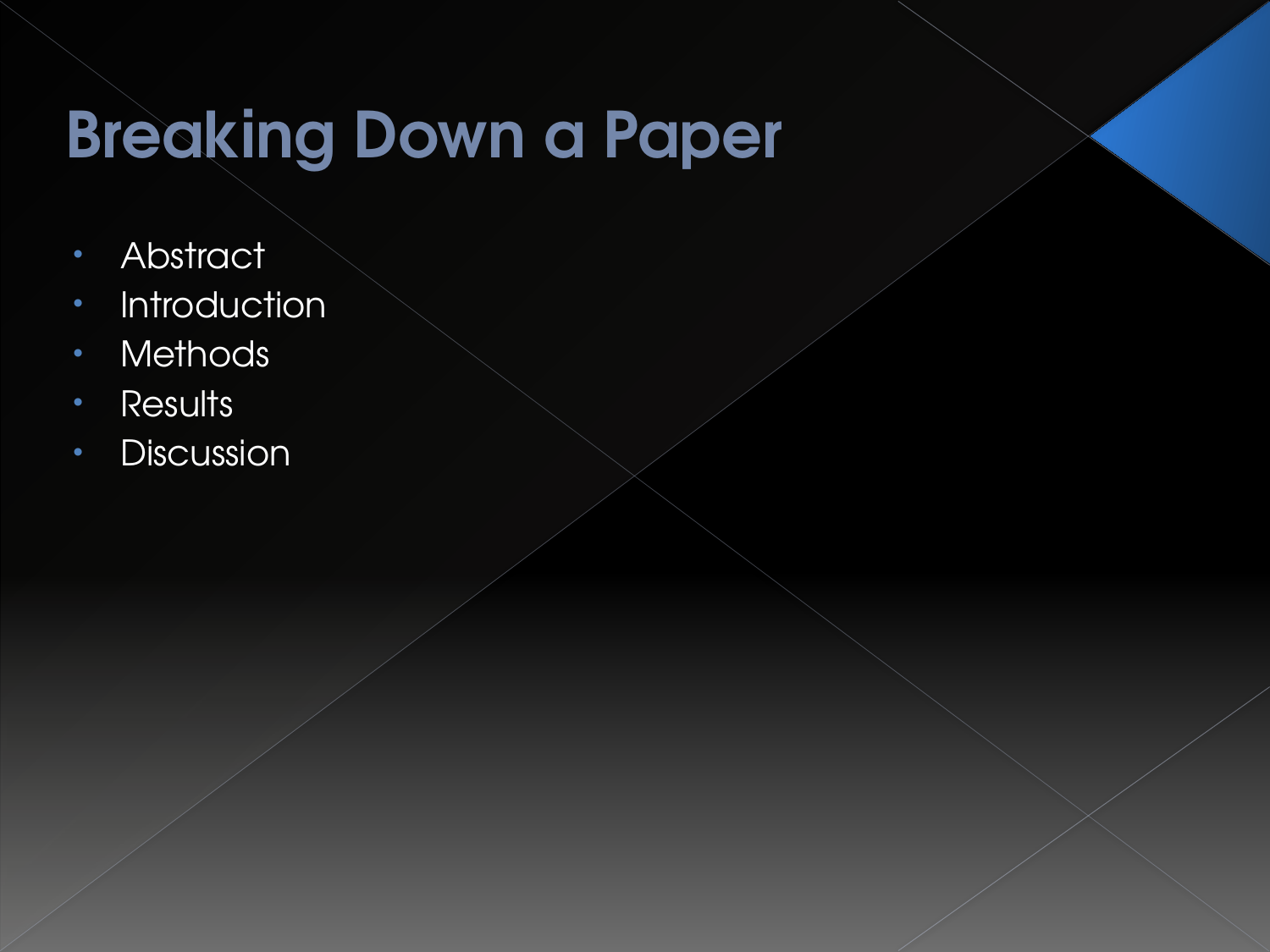

# Breaking Down a Paper
Abstract
Introduction
Methods
Results
Discussion